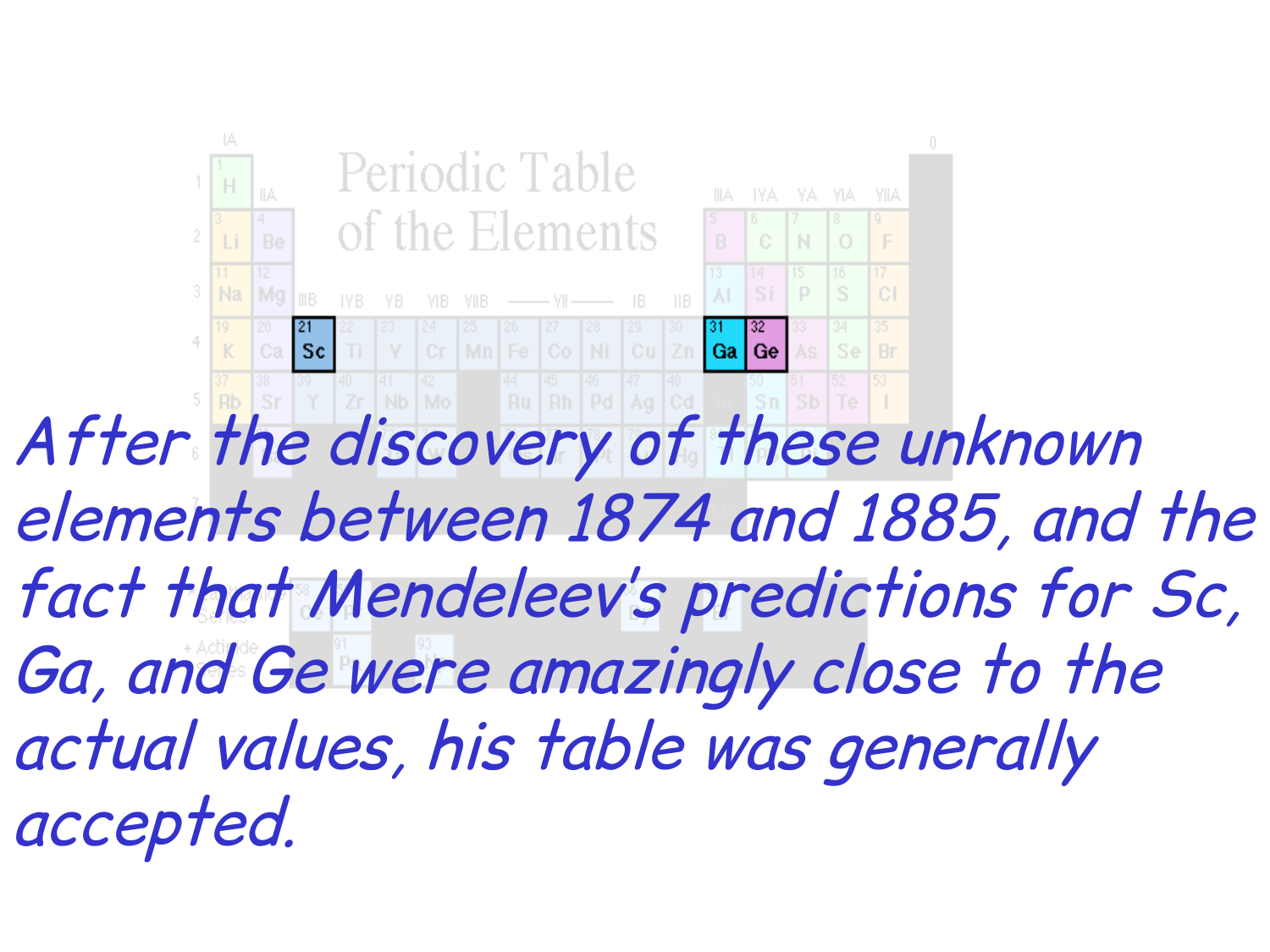

After the discovery of these unknown elements between 1874 and 1885, and the fact that Mendeleev’s predictions for Sc, Ga, and Ge were amazingly close to the actual values, his table was generally accepted.